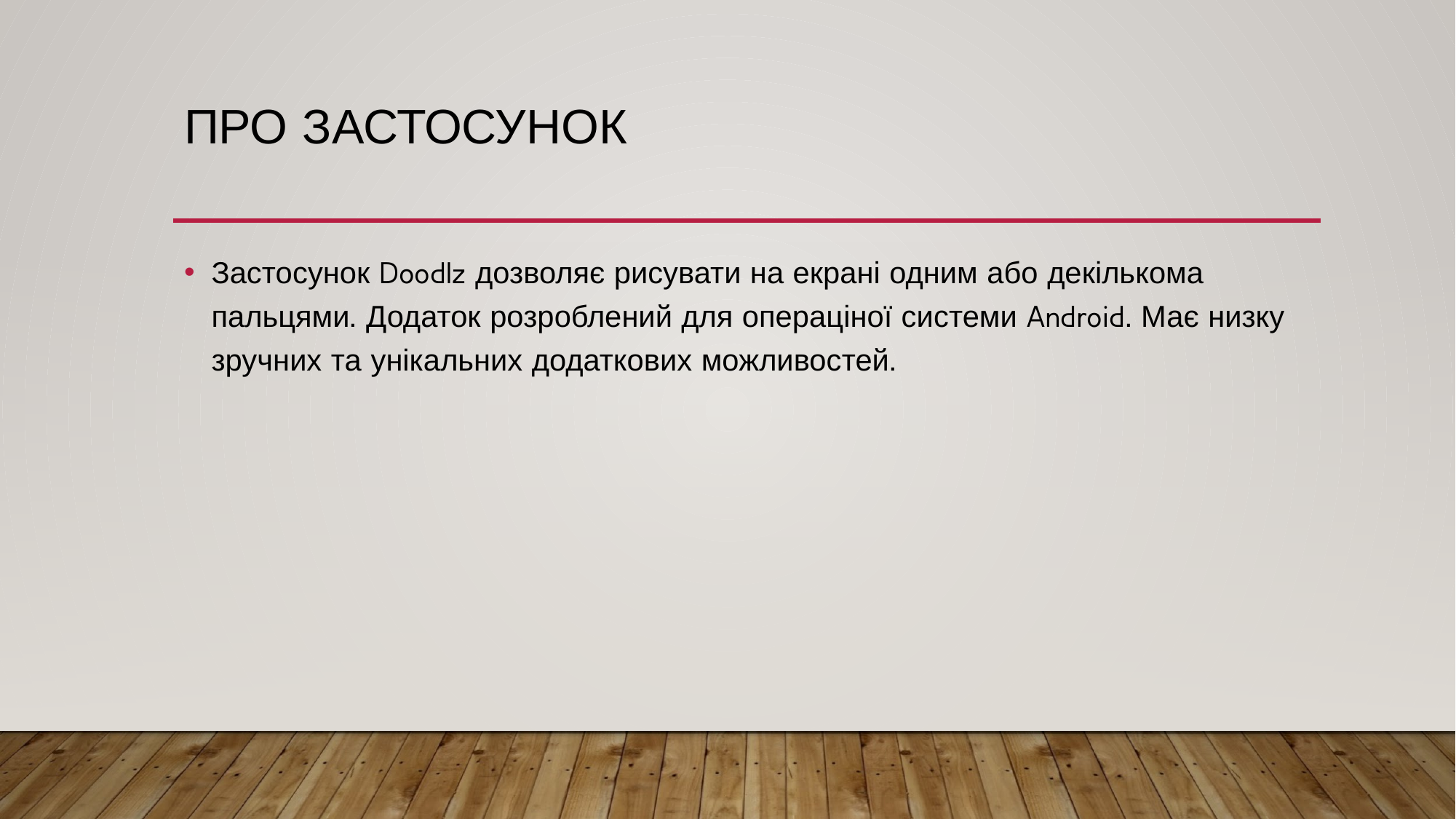

# ПРО ЗАСТОСУНОК
Застосунок Doodlz дозволяє рисувати на екрані одним або декількома пальцями. Додаток розроблений для операціної системи Android. Має низку зручних та унікальних додаткових можливостей.